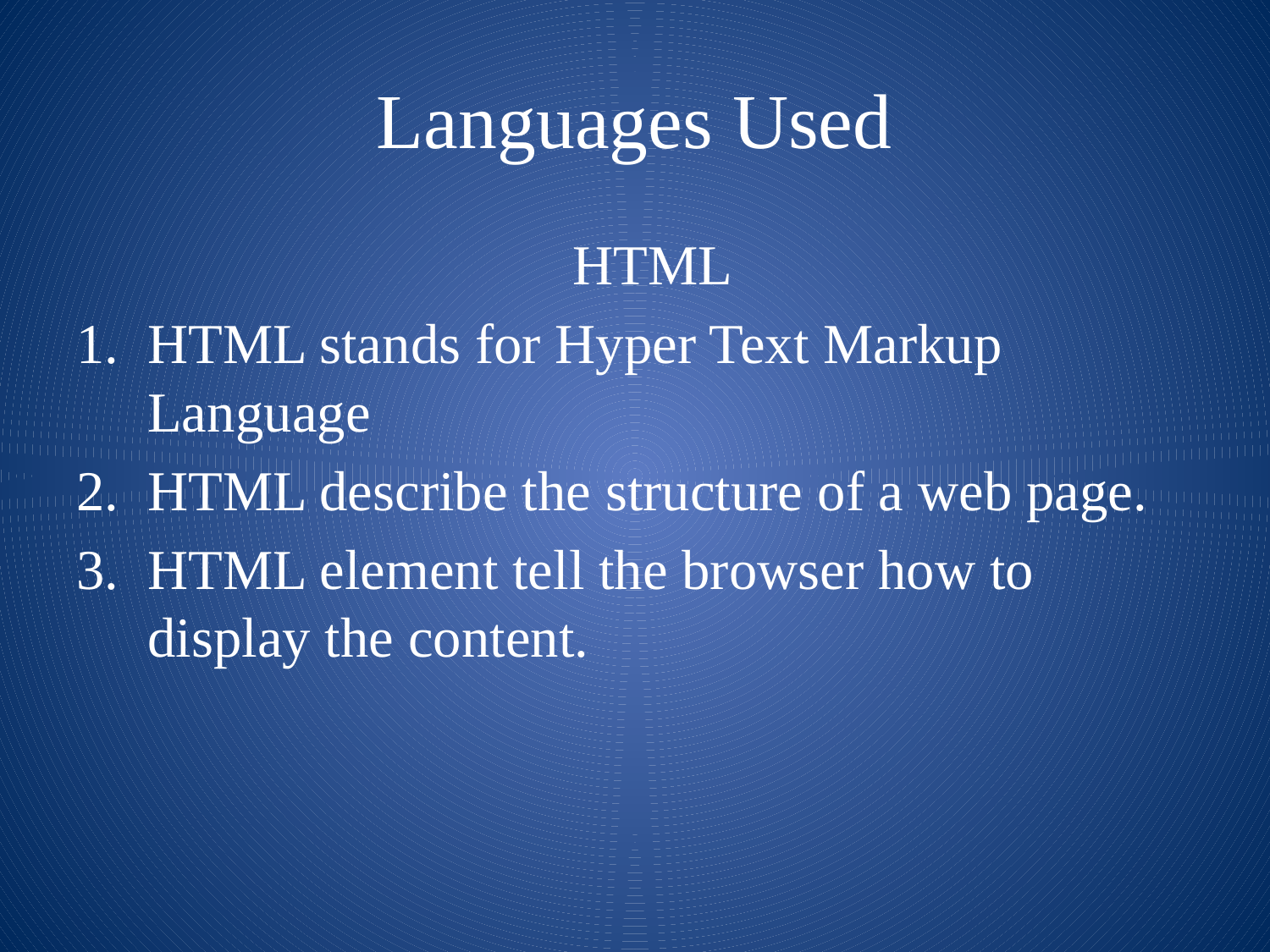

# Languages Used
                                   HTML
HTML stands for Hyper Text Markup Language
HTML describe the structure of a web page.
HTML element tell the browser how to display the content.